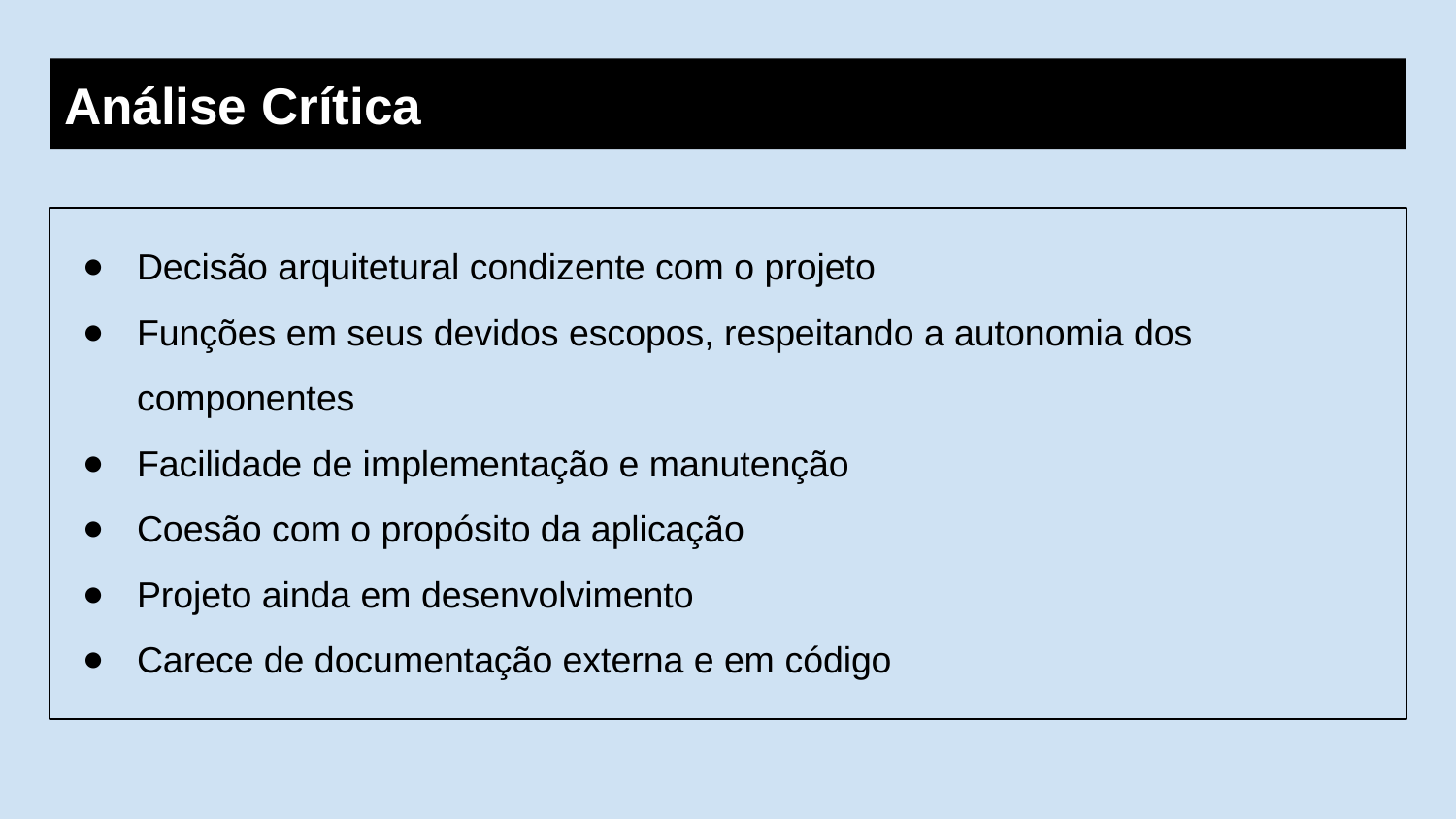

# Análise Crítica
Decisão arquitetural condizente com o projeto
Funções em seus devidos escopos, respeitando a autonomia dos componentes
Facilidade de implementação e manutenção
Coesão com o propósito da aplicação
Projeto ainda em desenvolvimento
Carece de documentação externa e em código